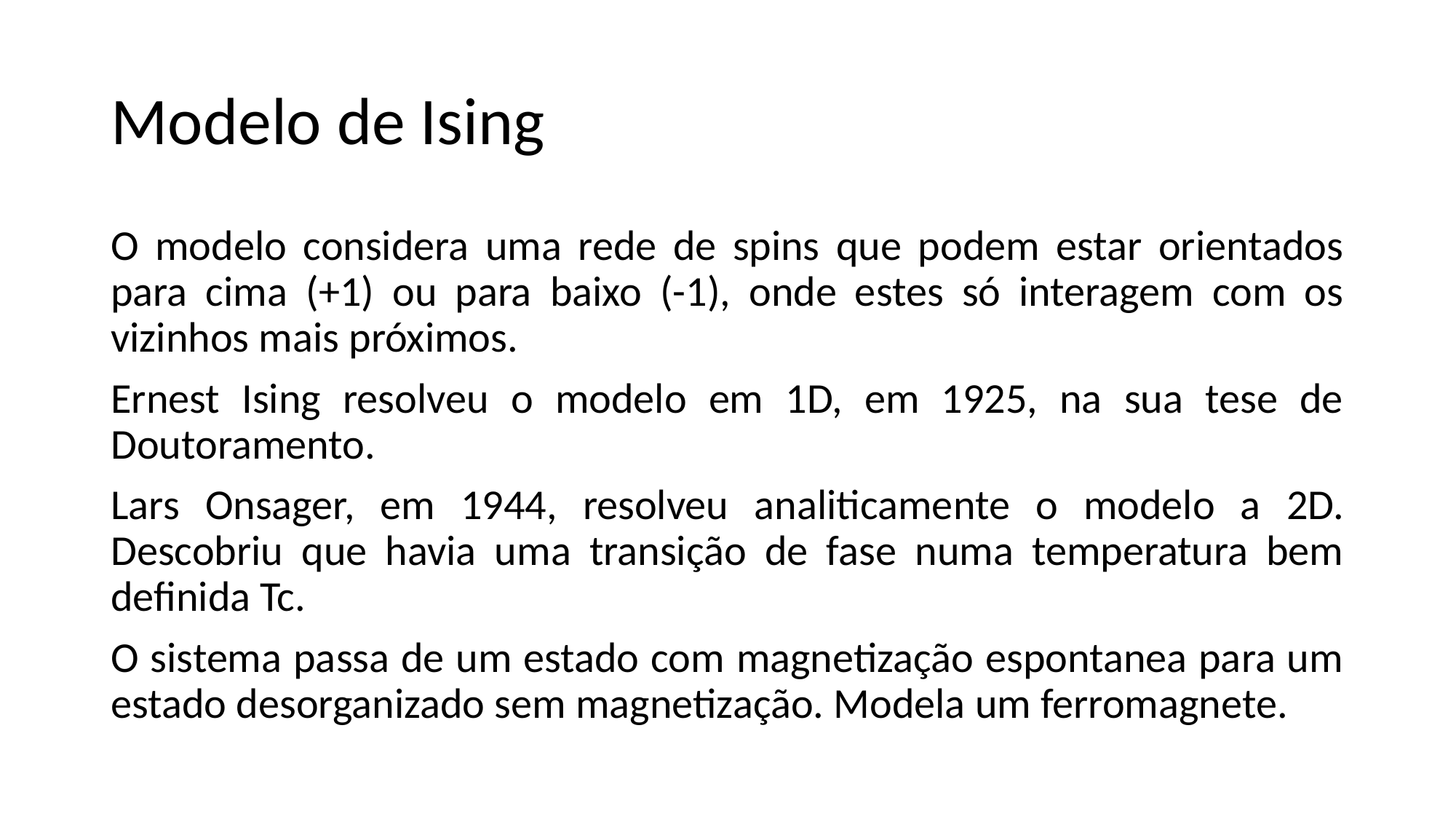

# Modelo de Ising
O modelo considera uma rede de spins que podem estar orientados para cima (+1) ou para baixo (-1), onde estes só interagem com os vizinhos mais próximos.
Ernest Ising resolveu o modelo em 1D, em 1925, na sua tese de Doutoramento.
Lars Onsager, em 1944, resolveu analiticamente o modelo a 2D. Descobriu que havia uma transição de fase numa temperatura bem definida Tc.
O sistema passa de um estado com magnetização espontanea para um estado desorganizado sem magnetização. Modela um ferromagnete.